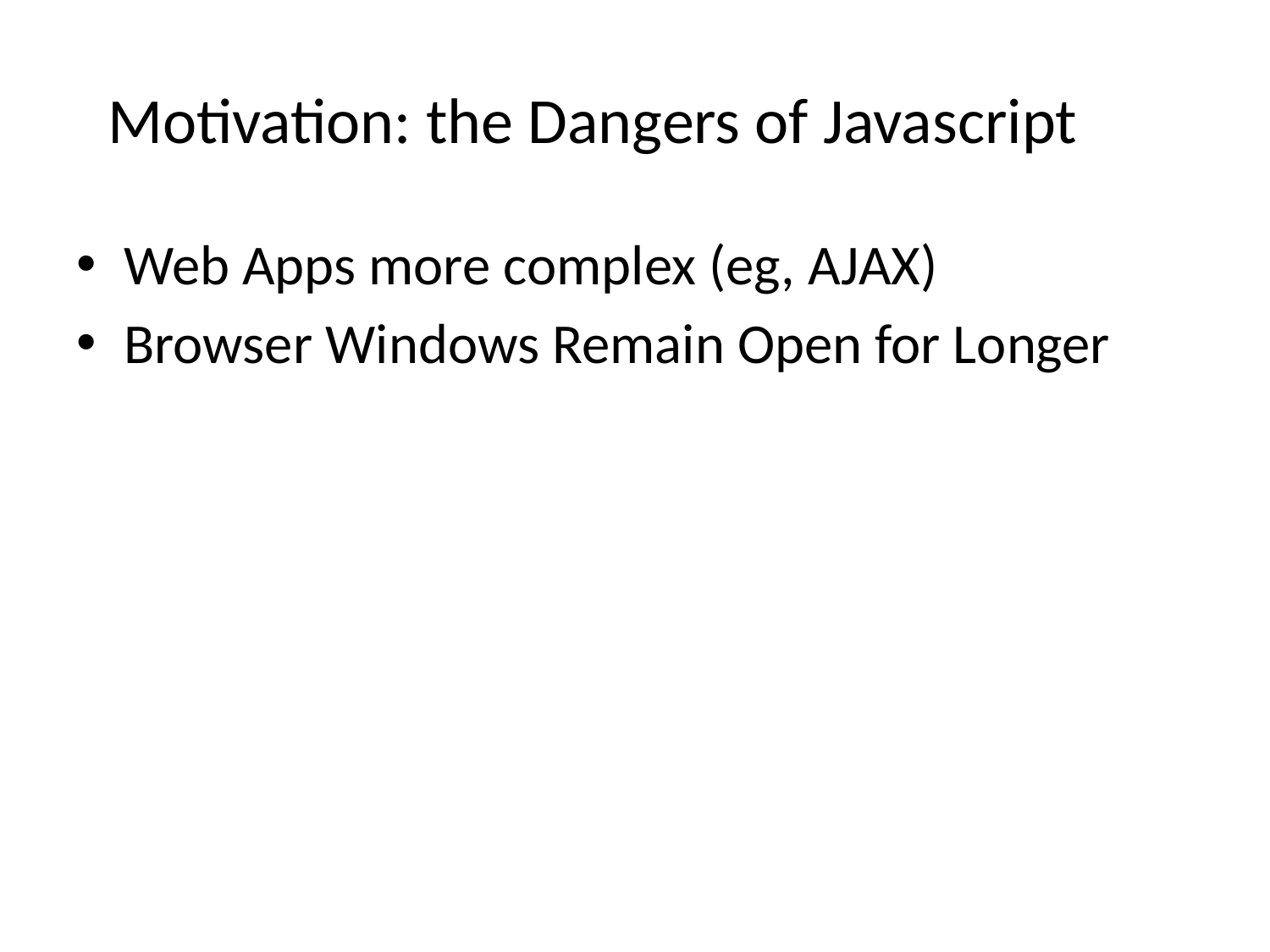

# Motivation: the Dangers of Javascript
Web Apps more complex (eg, AJAX)
Browser Windows Remain Open for Longer